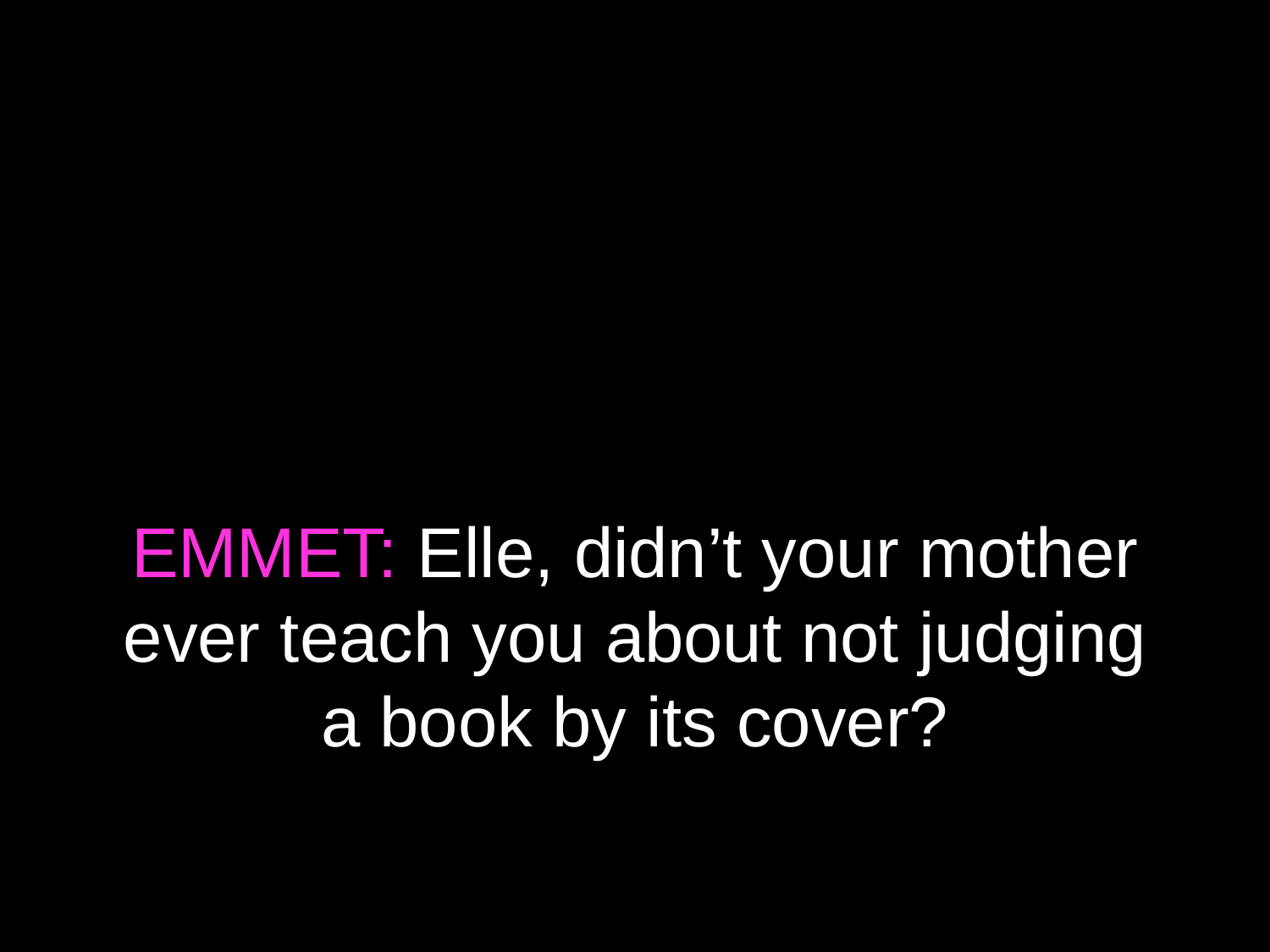

# EMMET: Elle, didn’t your mother ever teach you about not judging a book by its cover?